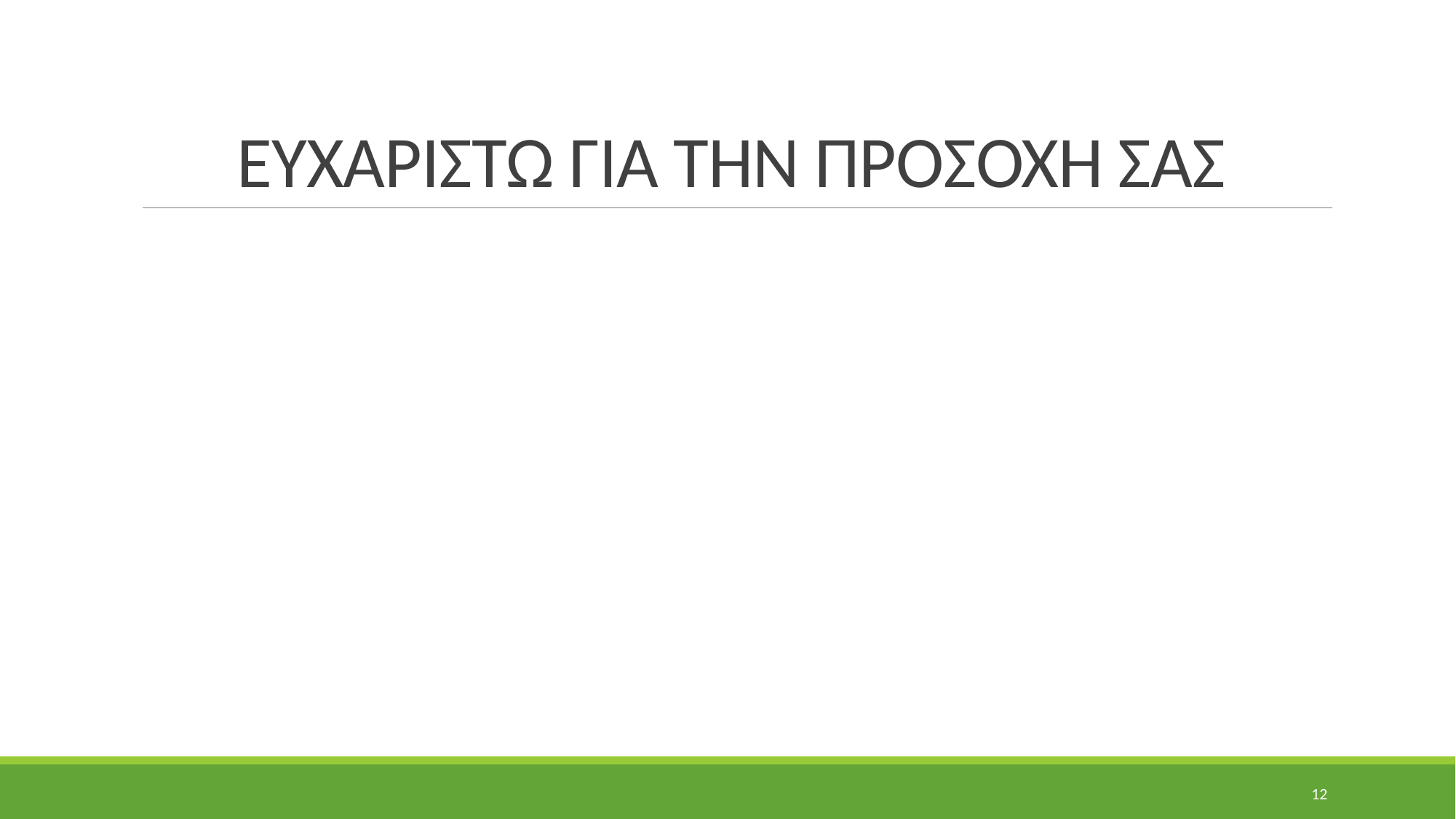

# ΕΥΧΑΡΙΣΤΩ ΓΙΑ ΤΗΝ ΠΡΟΣΟΧΗ ΣΑΣ

12